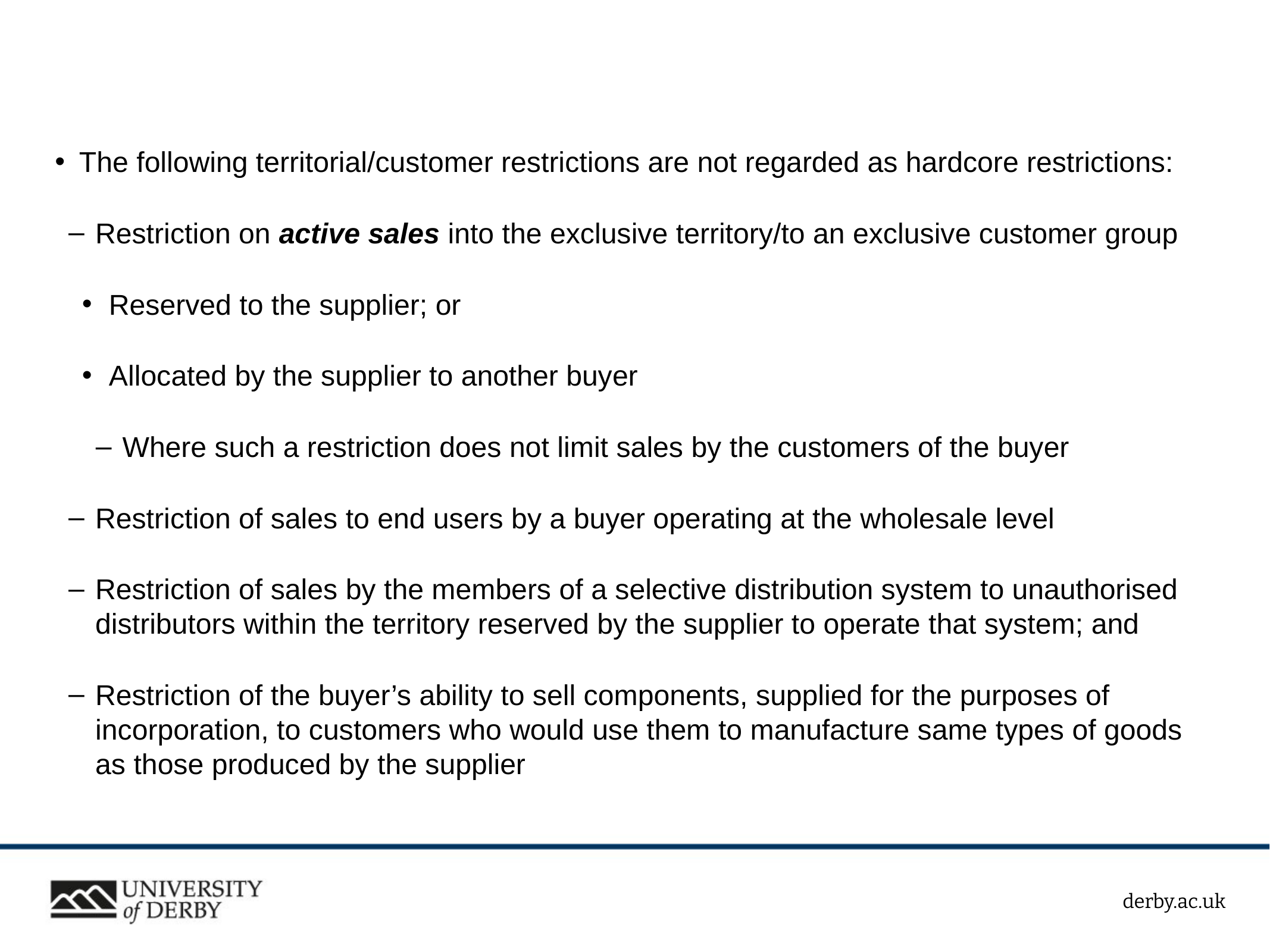

The following territorial/customer restrictions are not regarded as hardcore restrictions:
Restriction on active sales into the exclusive territory/to an exclusive customer group
Reserved to the supplier; or
Allocated by the supplier to another buyer
Where such a restriction does not limit sales by the customers of the buyer
Restriction of sales to end users by a buyer operating at the wholesale level
Restriction of sales by the members of a selective distribution system to unauthorised distributors within the territory reserved by the supplier to operate that system; and
Restriction of the buyer’s ability to sell components, supplied for the purposes of incorporation, to customers who would use them to manufacture same types of goods as those produced by the supplier